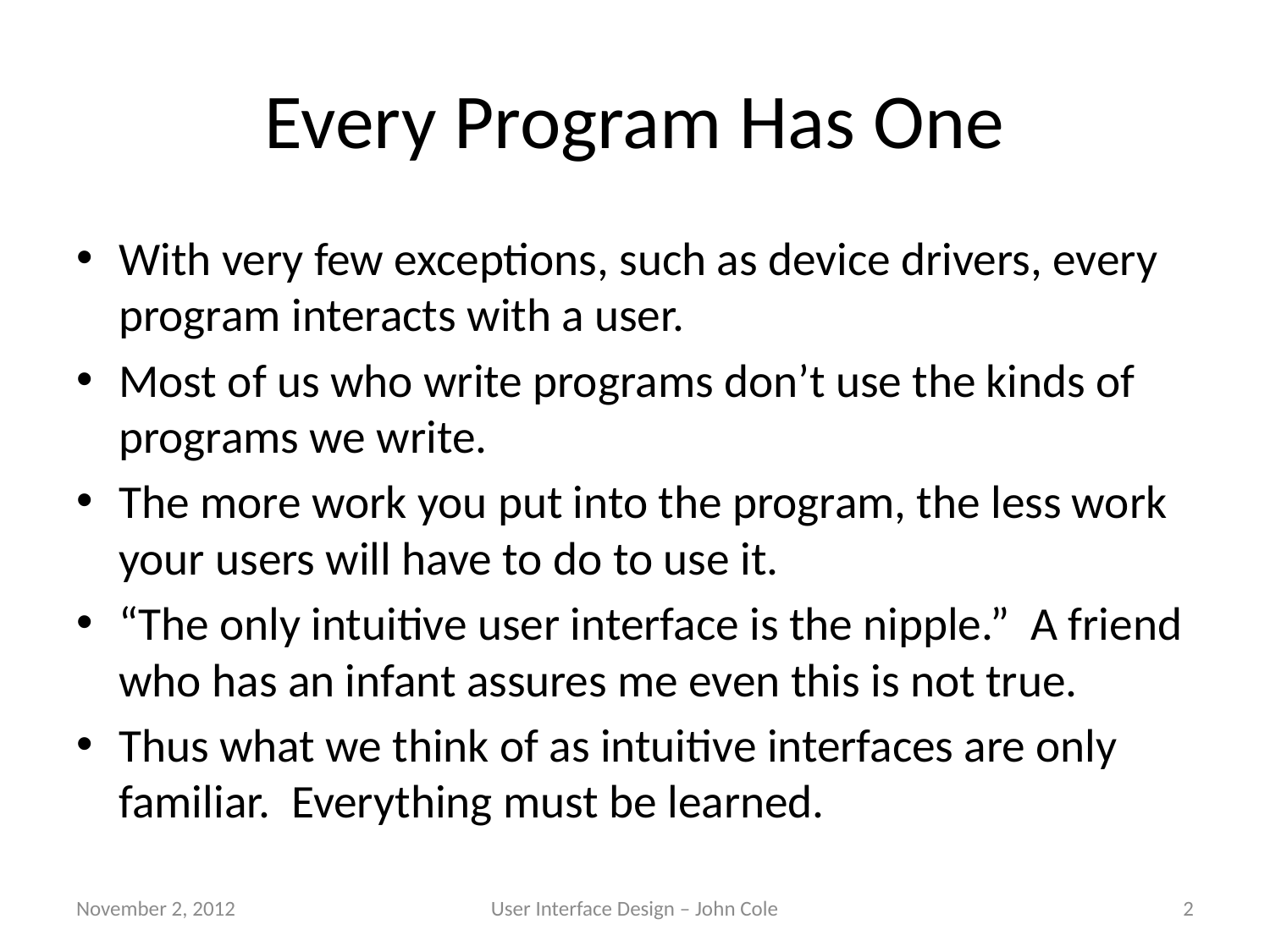

# Every Program Has One
With very few exceptions, such as device drivers, every program interacts with a user.
Most of us who write programs don’t use the kinds of programs we write.
The more work you put into the program, the less work your users will have to do to use it.
“The only intuitive user interface is the nipple.”  A friend who has an infant assures me even this is not true.
Thus what we think of as intuitive interfaces are only familiar.  Everything must be learned.
November 2, 2012
User Interface Design – John Cole
2